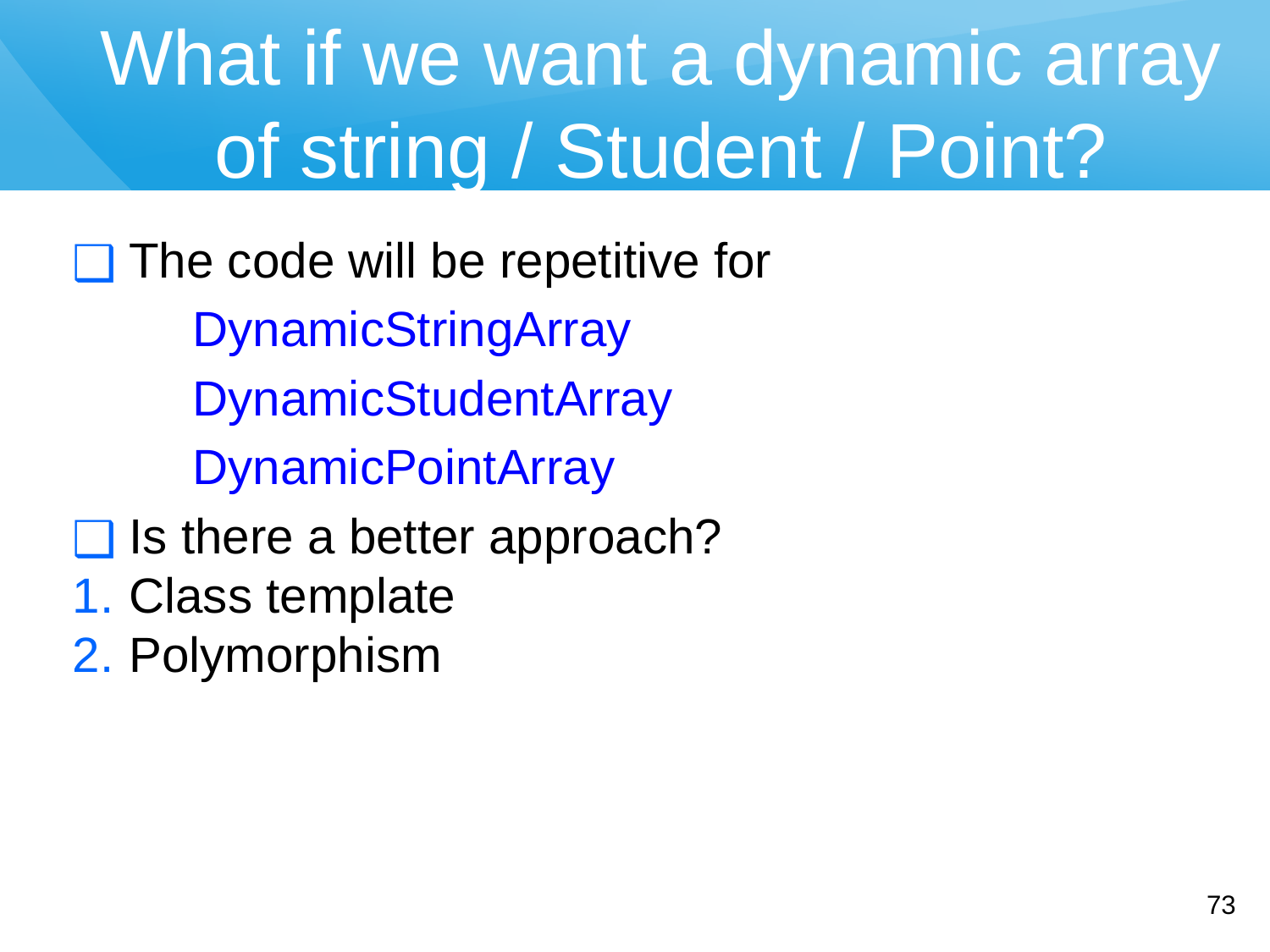

# What if we want a dynamic array of string / Student / Point?
The code will be repetitive for
	DynamicStringArray
	DynamicStudentArray
	DynamicPointArray
Is there a better approach?
Class template
Polymorphism
73